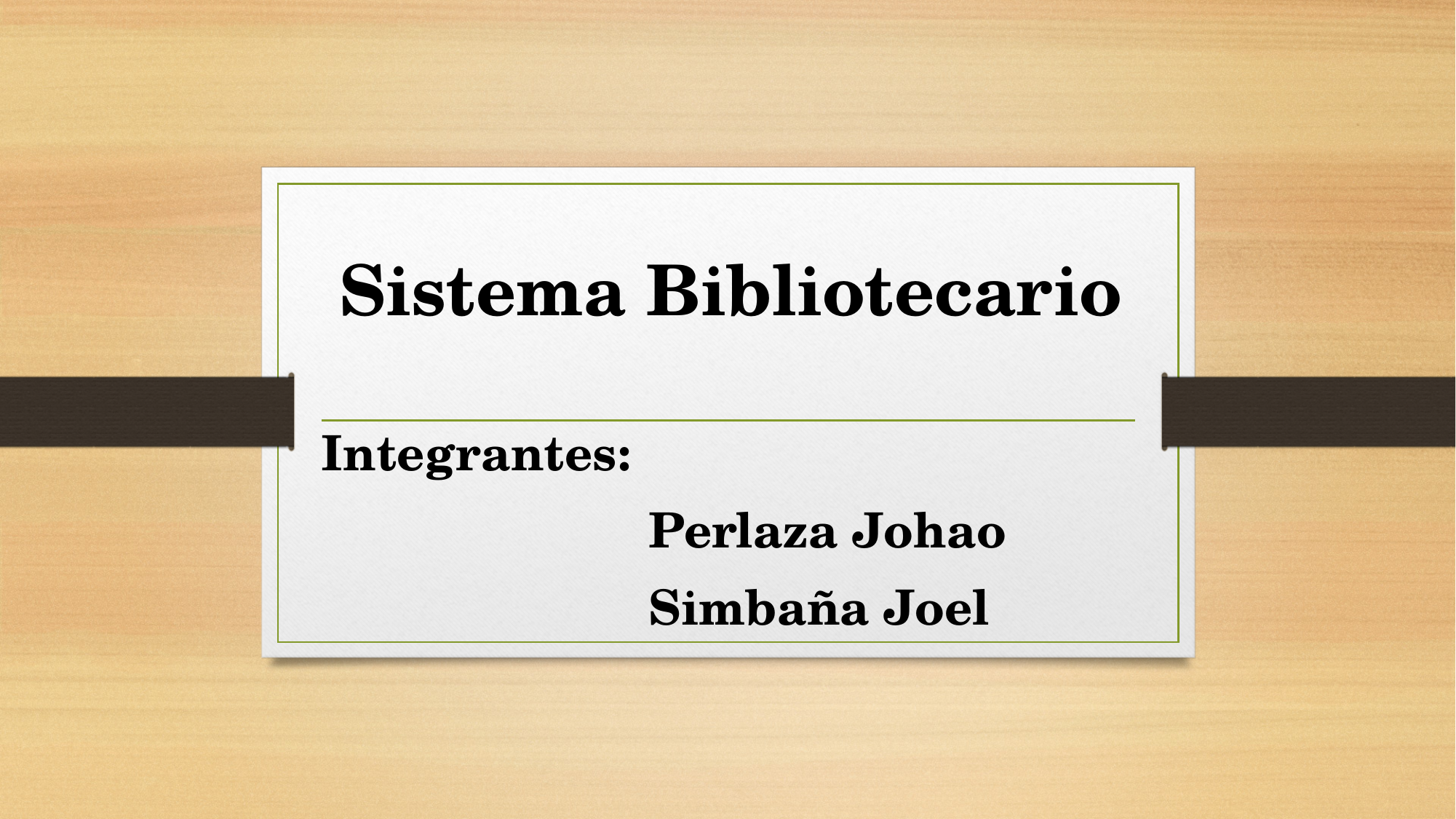

# Sistema Bibliotecario
Integrantes:
			Perlaza Johao
			Simbaña Joel